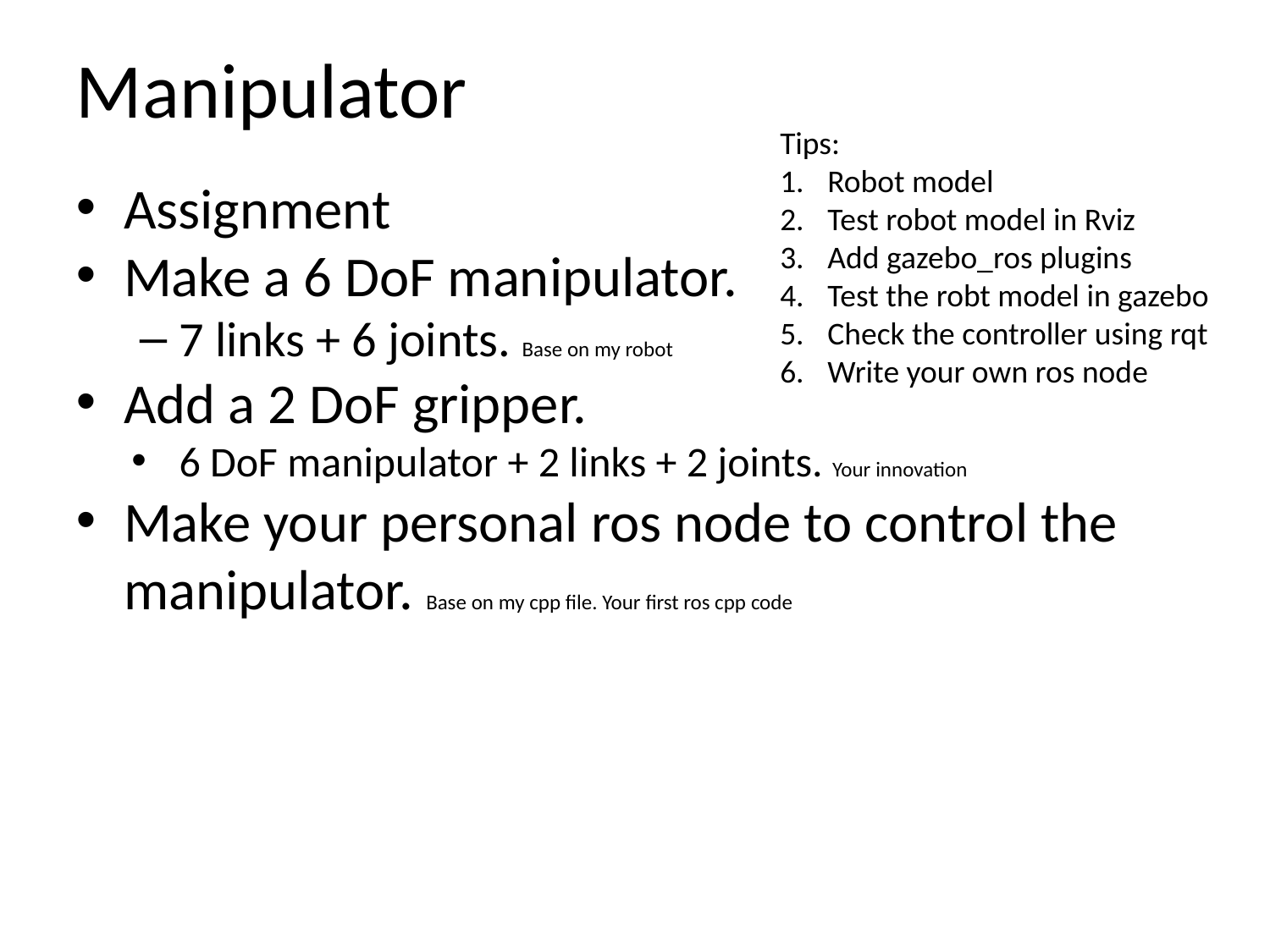

Manipulator
Tips:
Robot model
Test robot model in Rviz
Add gazebo_ros plugins
Test the robt model in gazebo
Check the controller using rqt
Write your own ros node
Assignment
Make a 6 DoF manipulator.
7 links + 6 joints. Base on my robot
Add a 2 DoF gripper.
6 DoF manipulator + 2 links + 2 joints. Your innovation
Make your personal ros node to control the manipulator. Base on my cpp file. Your first ros cpp code